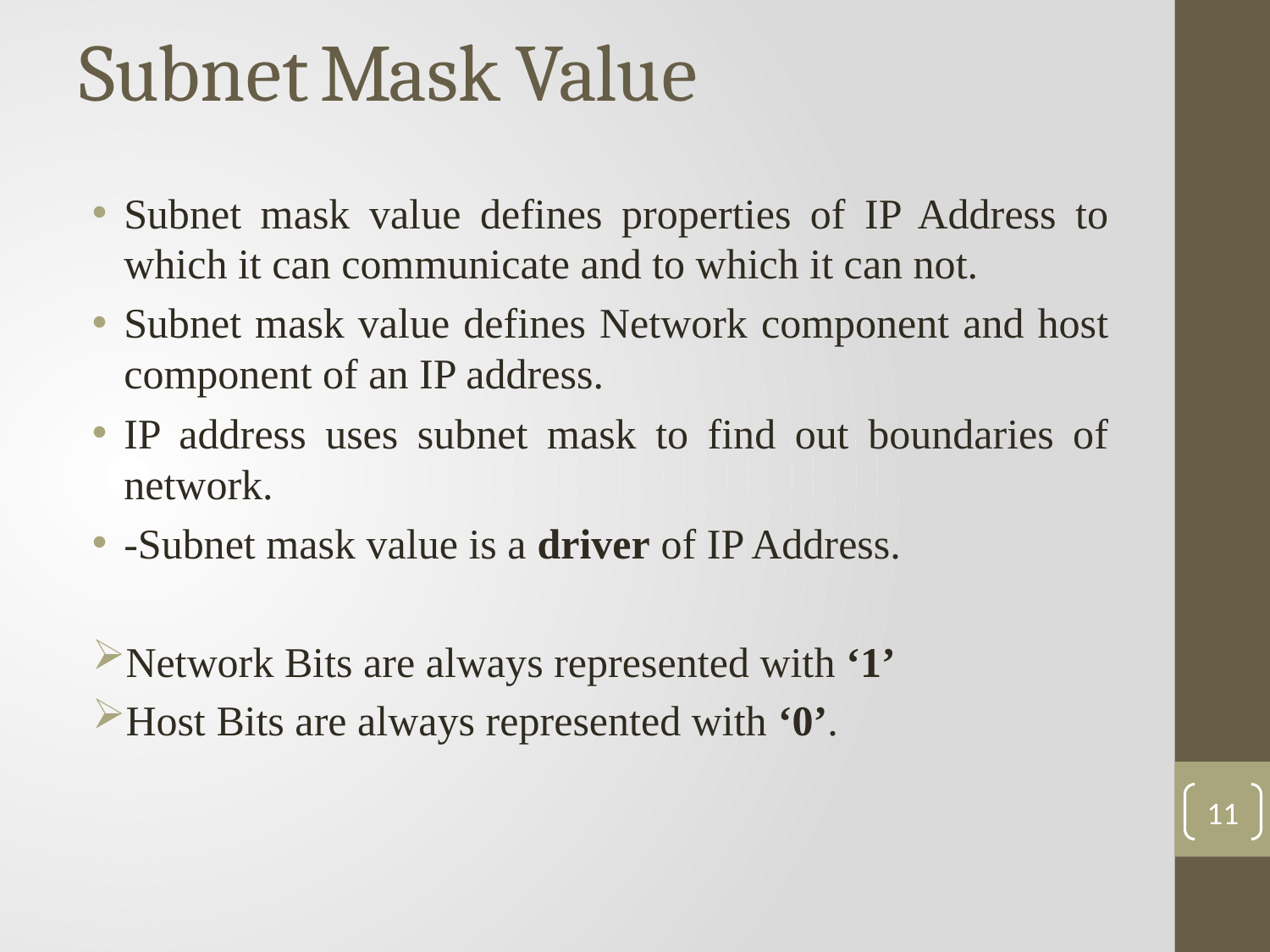

# Subnet Mask Value
Subnet mask value defines properties of IP Address to which it can communicate and to which it can not.
Subnet mask value defines Network component and host component of an IP address.
IP address uses subnet mask to find out boundaries of network.
-Subnet mask value is a driver of IP Address.

Network Bits are always represented with ‘1’
Host Bits are always represented with ‘0’.

11